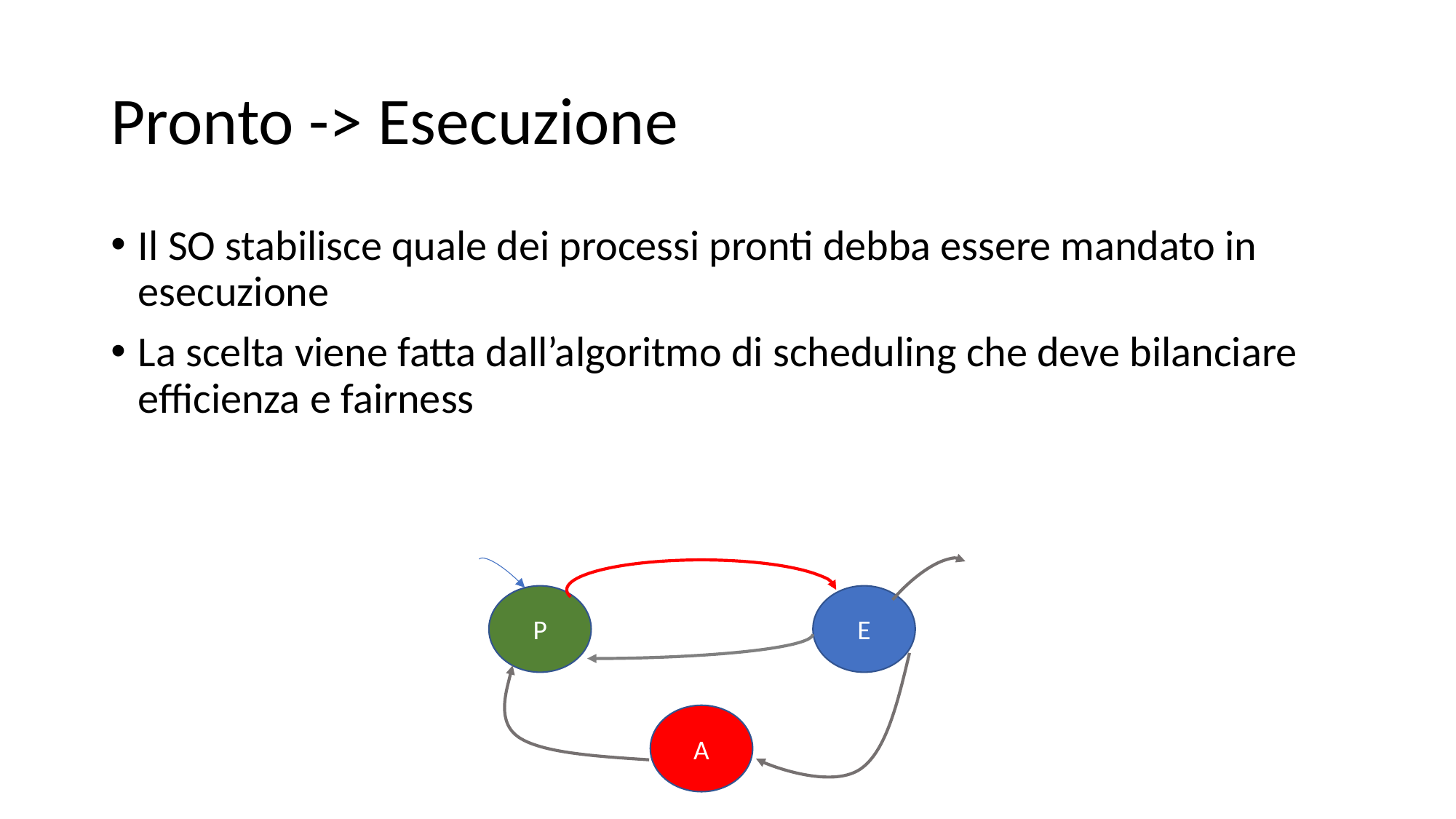

# Pronto -> Esecuzione
Il SO stabilisce quale dei processi pronti debba essere mandato in esecuzione
La scelta viene fatta dall’algoritmo di scheduling che deve bilanciare efficienza e fairness

P
E

A